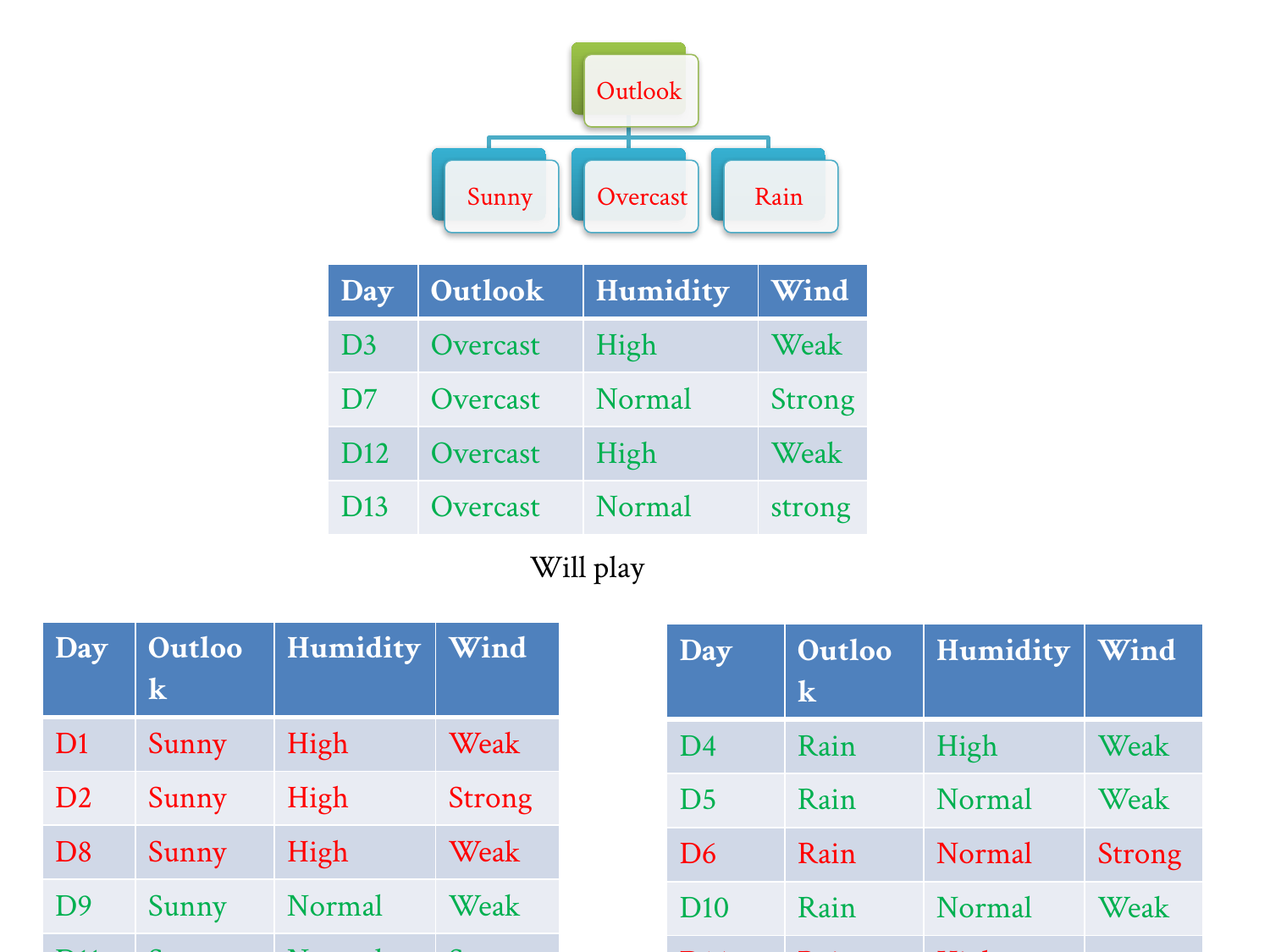

Outlook
Sunny
Overcast
Rain
| Day | Outlook | Humidity | Wind |
| --- | --- | --- | --- |
| D3 | Overcast | High | Weak |
| D7 | Overcast | Normal | Strong |
| D12 | Overcast | High | Weak |
| D13 | Overcast | Normal | strong |
Will play
| Day | Outlook | Humidity | Wind |
| --- | --- | --- | --- |
| D1 | Sunny | High | Weak |
| D2 | Sunny | High | Strong |
| D8 | Sunny | High | Weak |
| D9 | Sunny | Normal | Weak |
| D11 | Sunny | Normal | Strong |
| Day | Outlook | Humidity | Wind |
| --- | --- | --- | --- |
| D4 | Rain | High | Weak |
| D5 | Rain | Normal | Weak |
| D6 | Rain | Normal | Strong |
| D10 | Rain | Normal | Weak |
| D14 | Rain | High | strong |
16